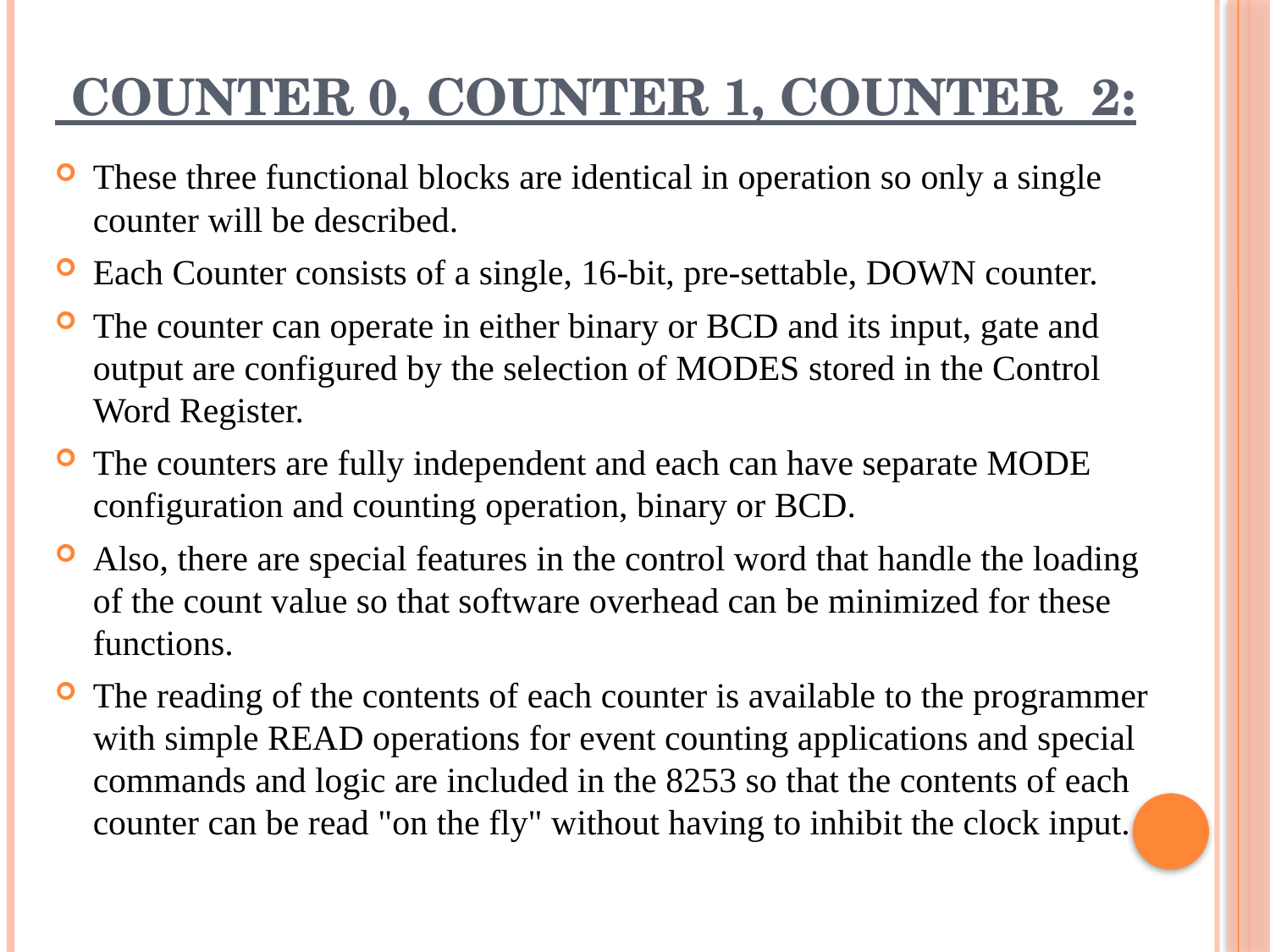

# Counter 0, Counter 1, Counter  2:
These three functional blocks are identical in operation so only a single counter will be described.
Each Counter consists of a single, 16-bit, pre-settable, DOWN counter.
The counter can operate in either binary or BCD and its input, gate and output are configured by the selection of MODES stored in the Control Word Register.
The counters are fully independent and each can have separate MODE configuration and counting operation, binary or BCD.
Also, there are special features in the control word that handle the loading of the count value so that software overhead can be minimized for these functions.
The reading of the contents of each counter is available to the programmer with simple READ operations for event counting applications and special commands and logic are included in the 8253 so that the contents of each counter can be read "on the fly" without having to inhibit the clock input.